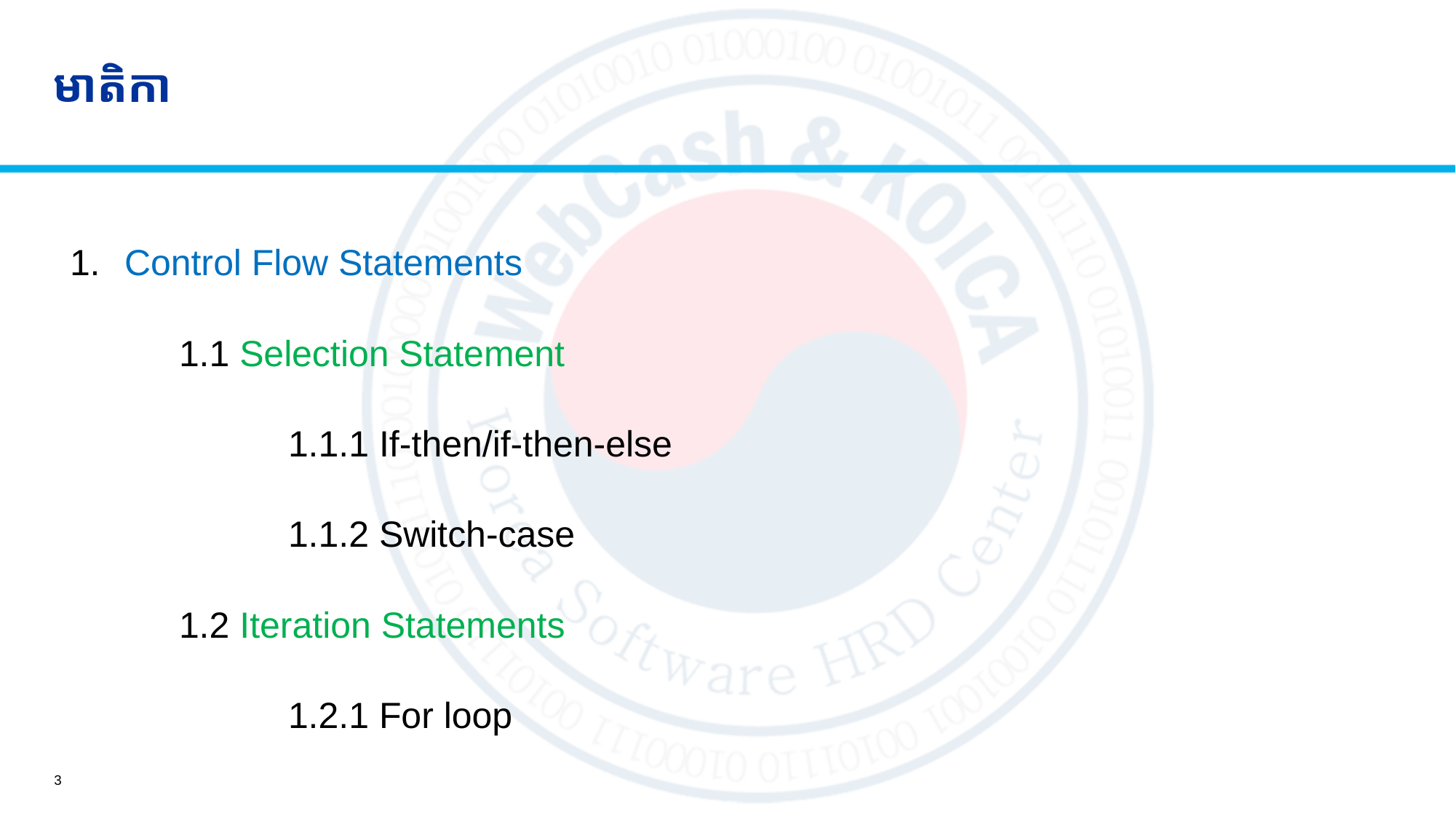

# មាតិកា
Control Flow Statements
	1.1 Selection Statement
		1.1.1 If-then/if-then-else
		1.1.2 Switch-case
	1.2 Iteration Statements
		1.2.1 For loop
3